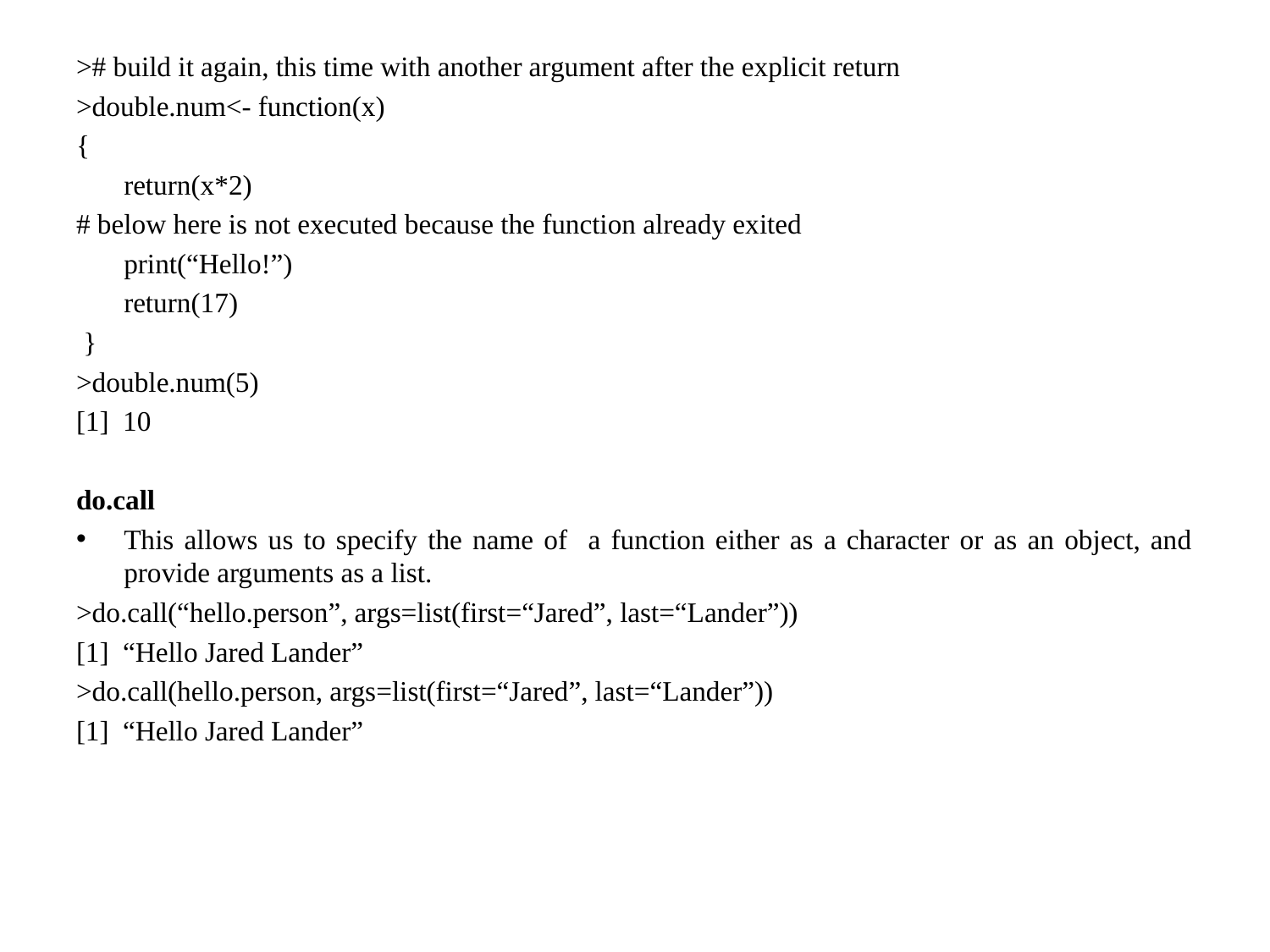

># build it again, this time with another argument after the explicit return
>double.num<- function(x)
{
	return(x*2)
# below here is not executed because the function already exited
	print(“Hello!”)
	return(17)
 }
>double.num(5)
[1]  10

do.call
This allows us to specify the name of  a function either as a character or as an object, and provide arguments as a list.
>do.call(“hello.person”, args=list(first=“Jared”, last=“Lander”))
[1]  “Hello Jared Lander”
>do.call(hello.person, args=list(first=“Jared”, last=“Lander”))
[1]  “Hello Jared Lander”